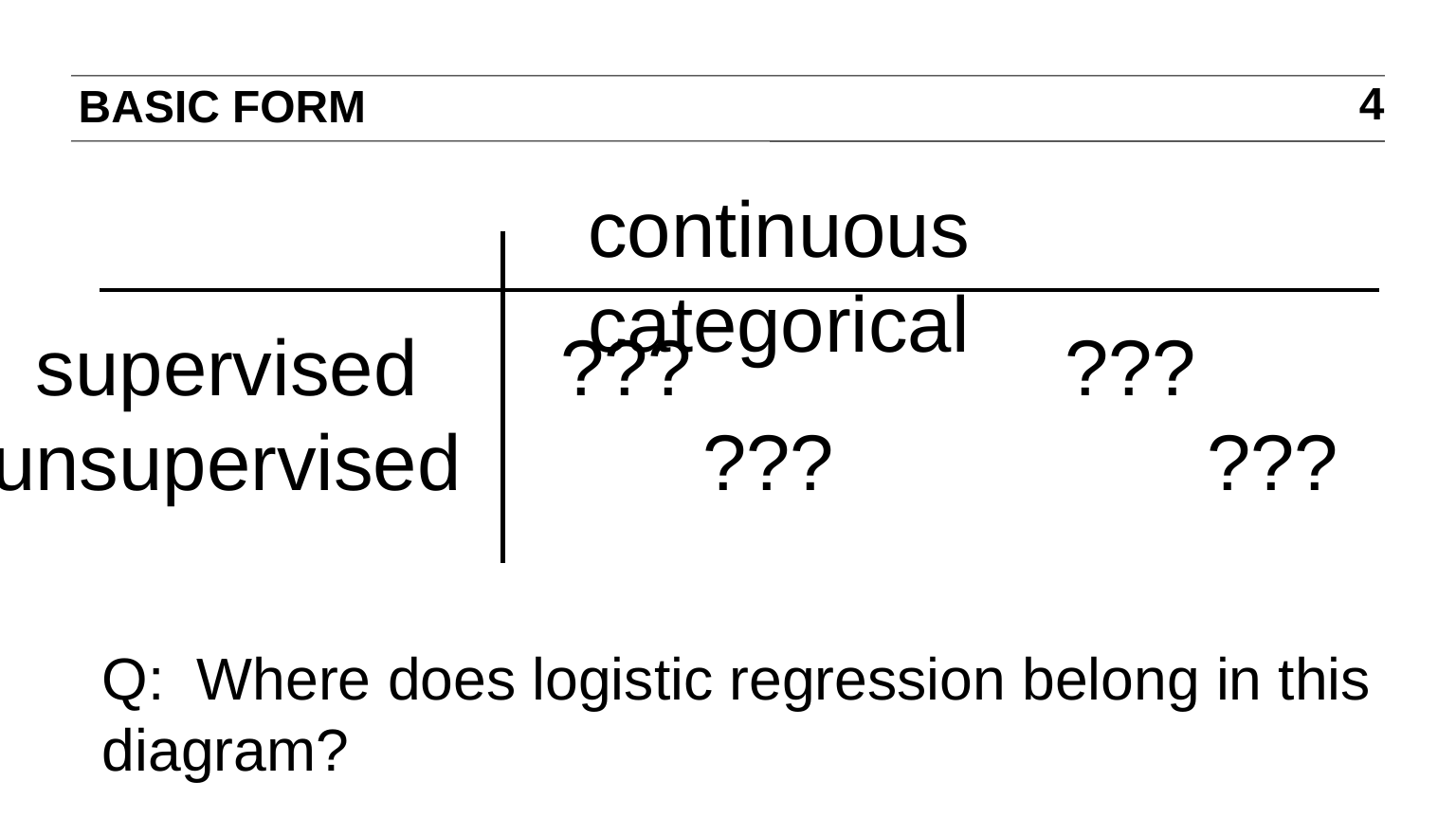

BASIC FORM
4
continuous		categorical
  supervised	     	???		          ???
unsupervised	     	???		          ???
Q:  Where does logistic regression belong in this diagram?